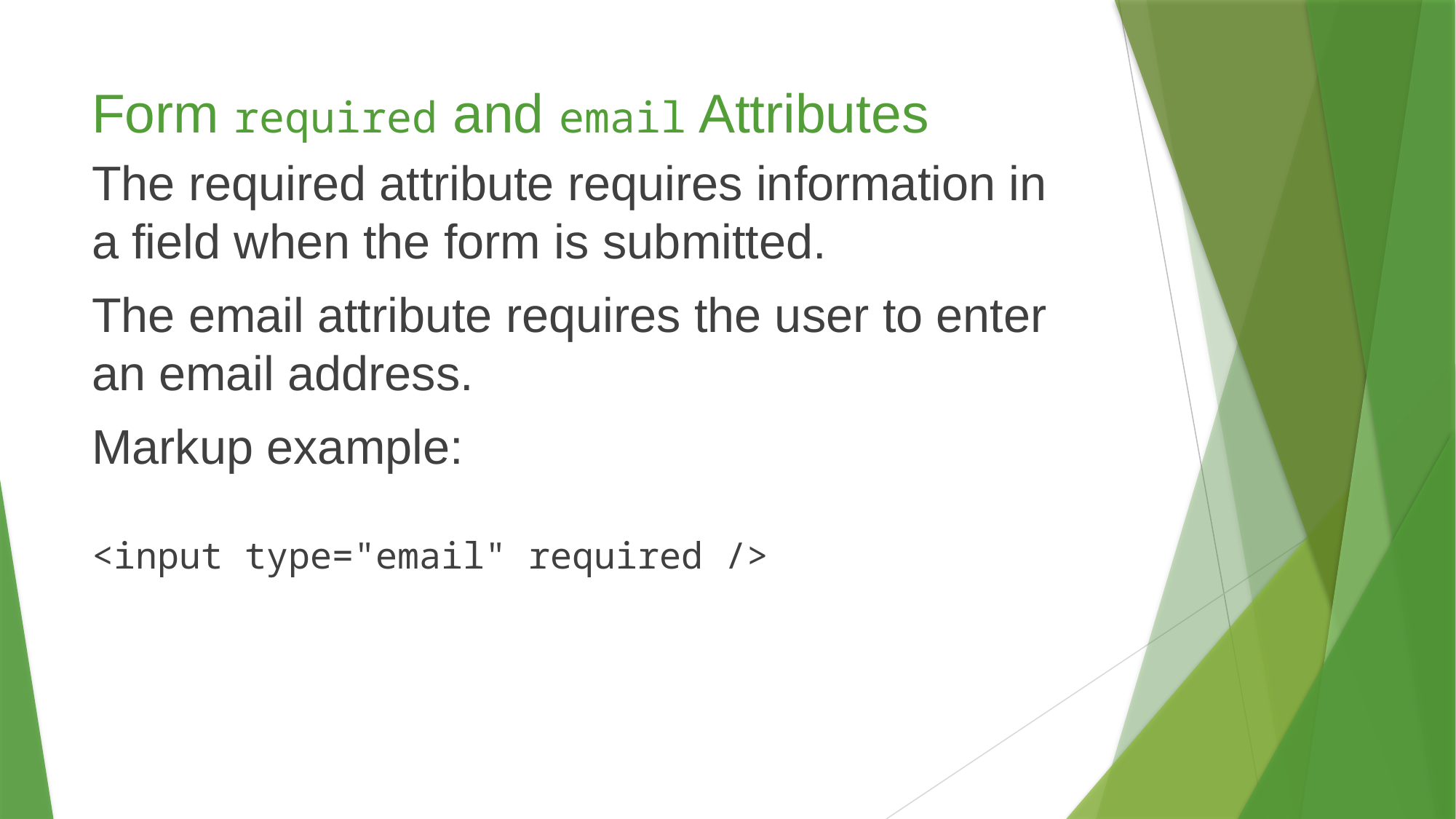

# Form required and email Attributes
The required attribute requires information in a field when the form is submitted.
The email attribute requires the user to enter an email address.
Markup example:
<input type="email" required />